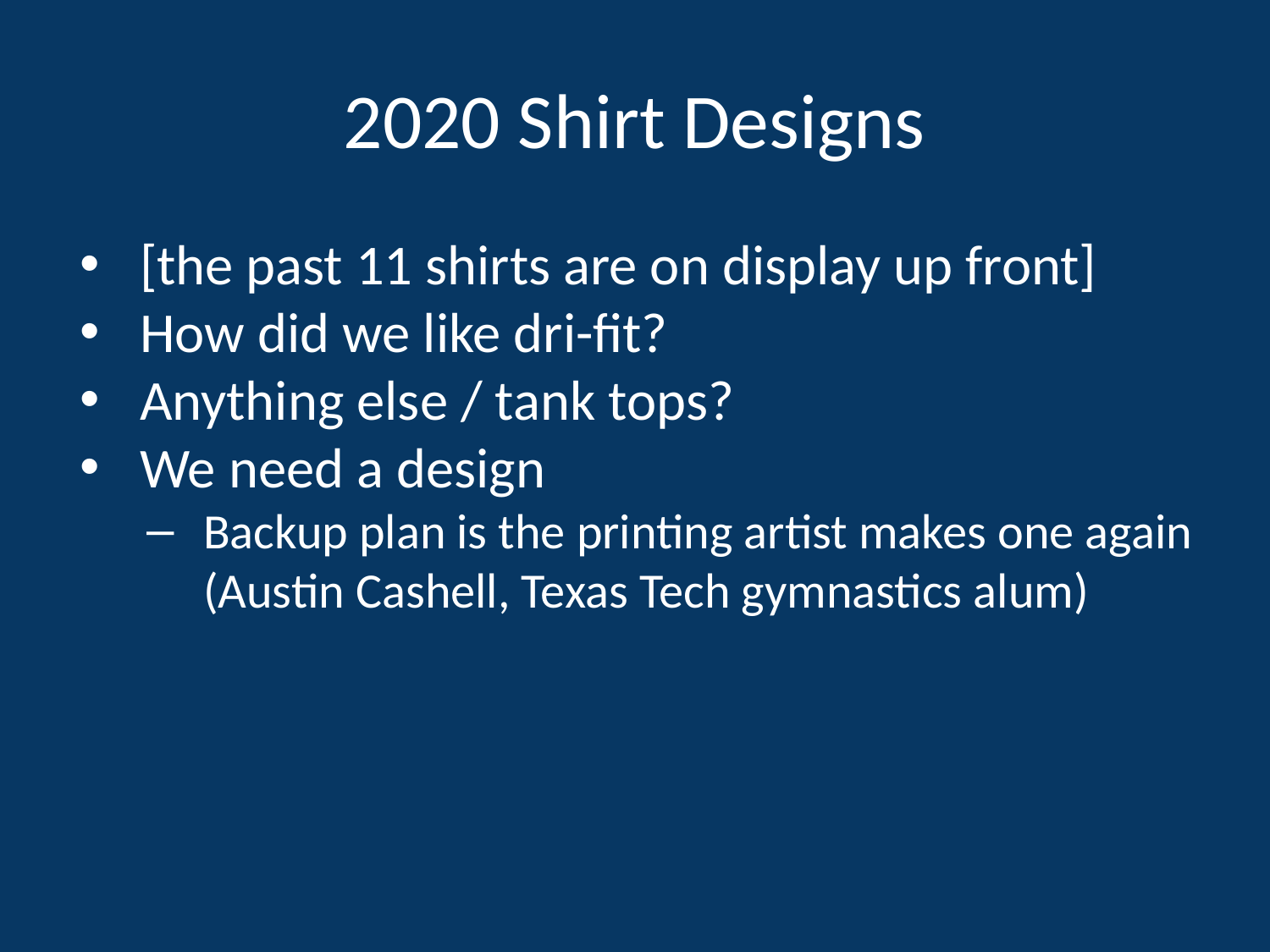

# 2020 Shirt Designs
[the past 11 shirts are on display up front]
How did we like dri-fit?
Anything else / tank tops?
We need a design
Backup plan is the printing artist makes one again (Austin Cashell, Texas Tech gymnastics alum)